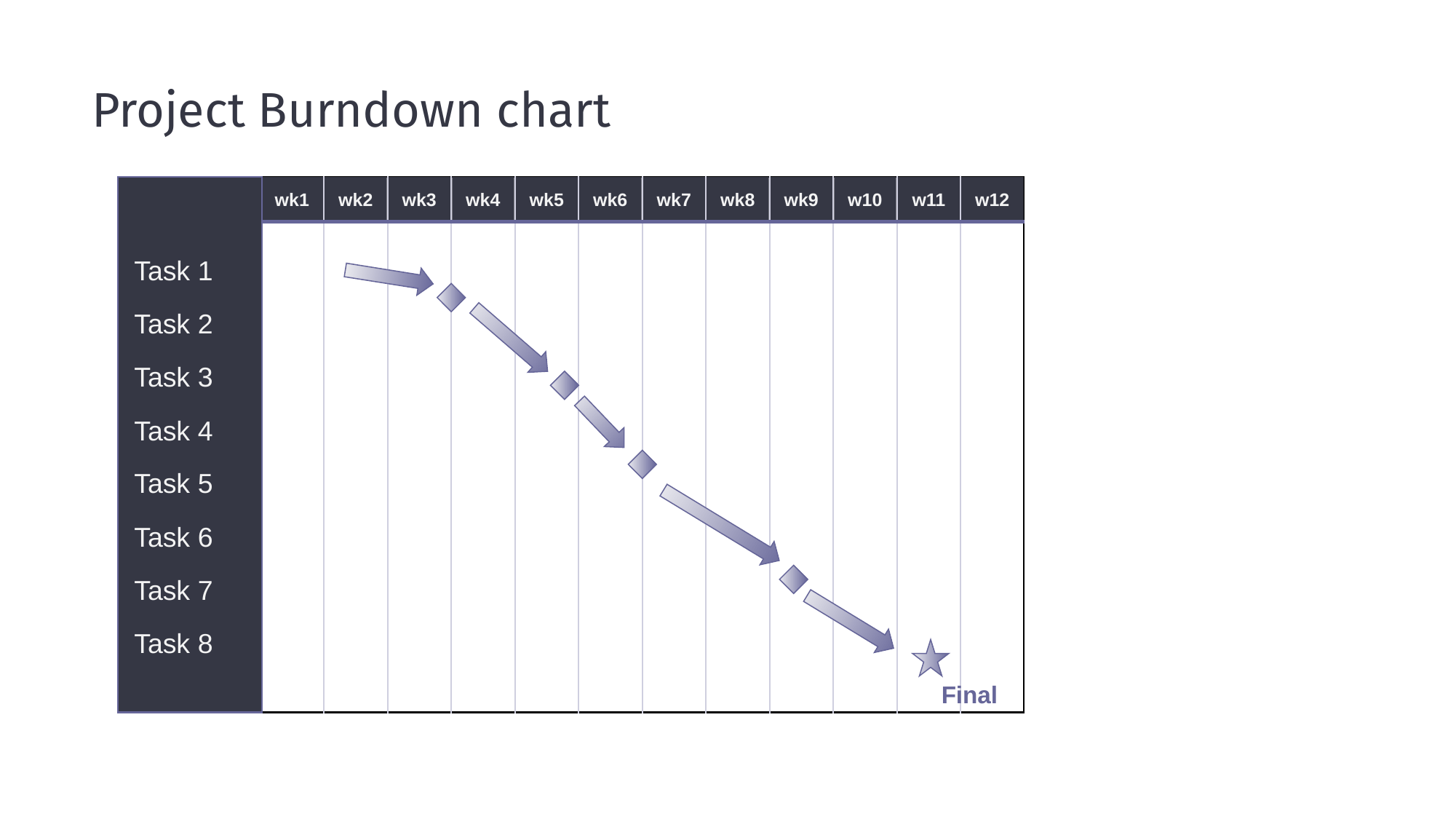

# Project Burndown chart
Task 1
Task 2
Task 3
Task 4
Task 5
Task 6
Task 7
Task 8

wk1
wk2
wk3
wk4
wk5
wk6
wk7
wk8
wk9
w10
w11
w12

Final